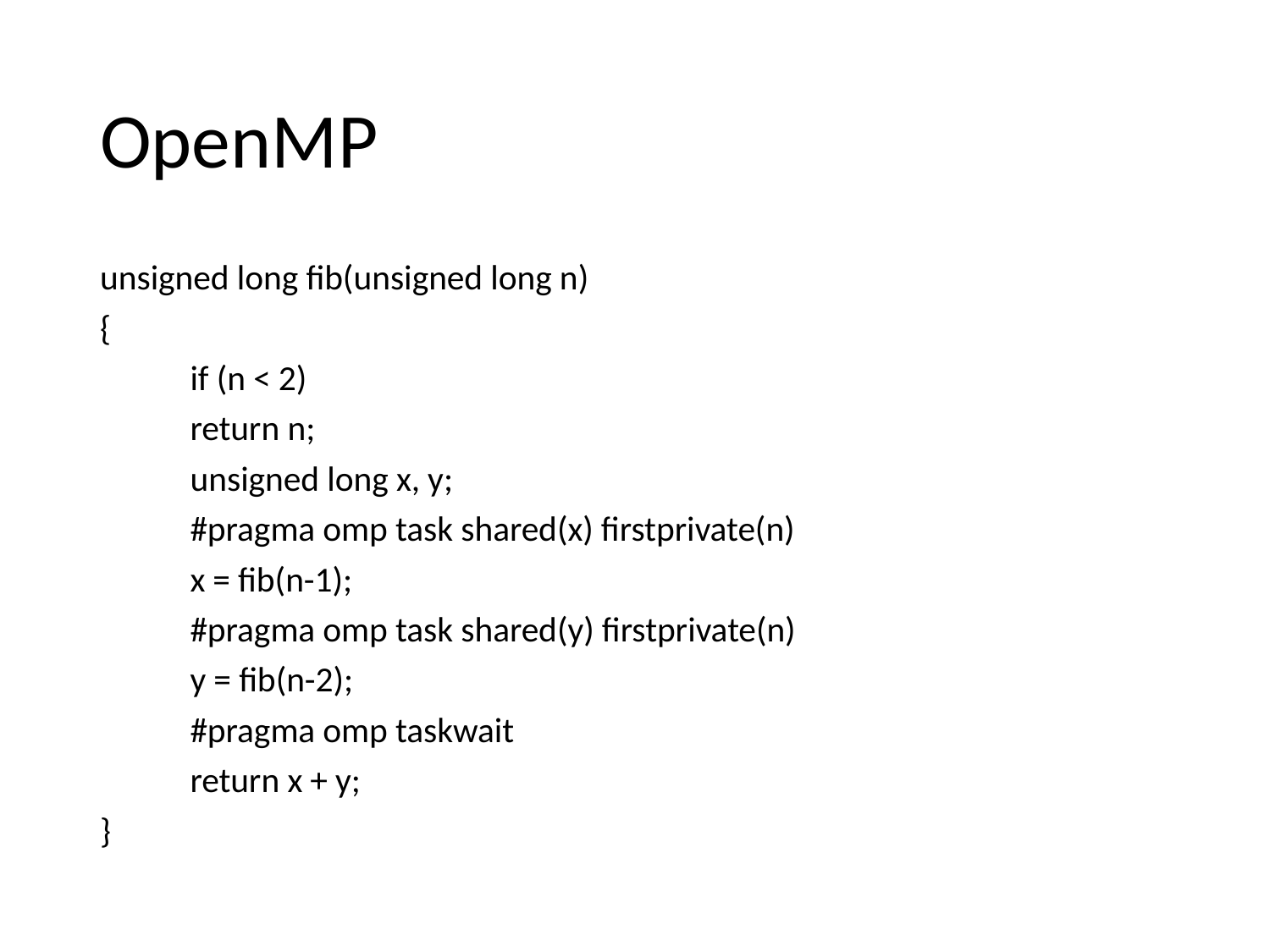

# OpenMP
unsigned long fib(unsigned long n)
{
	if (n < 2)
		return n;
	unsigned long x, y;
	#pragma omp task shared(x) firstprivate(n)
	x = fib(n-1);
	#pragma omp task shared(y) firstprivate(n)
	y = fib(n-2);
	#pragma omp taskwait
	return x + y;
}